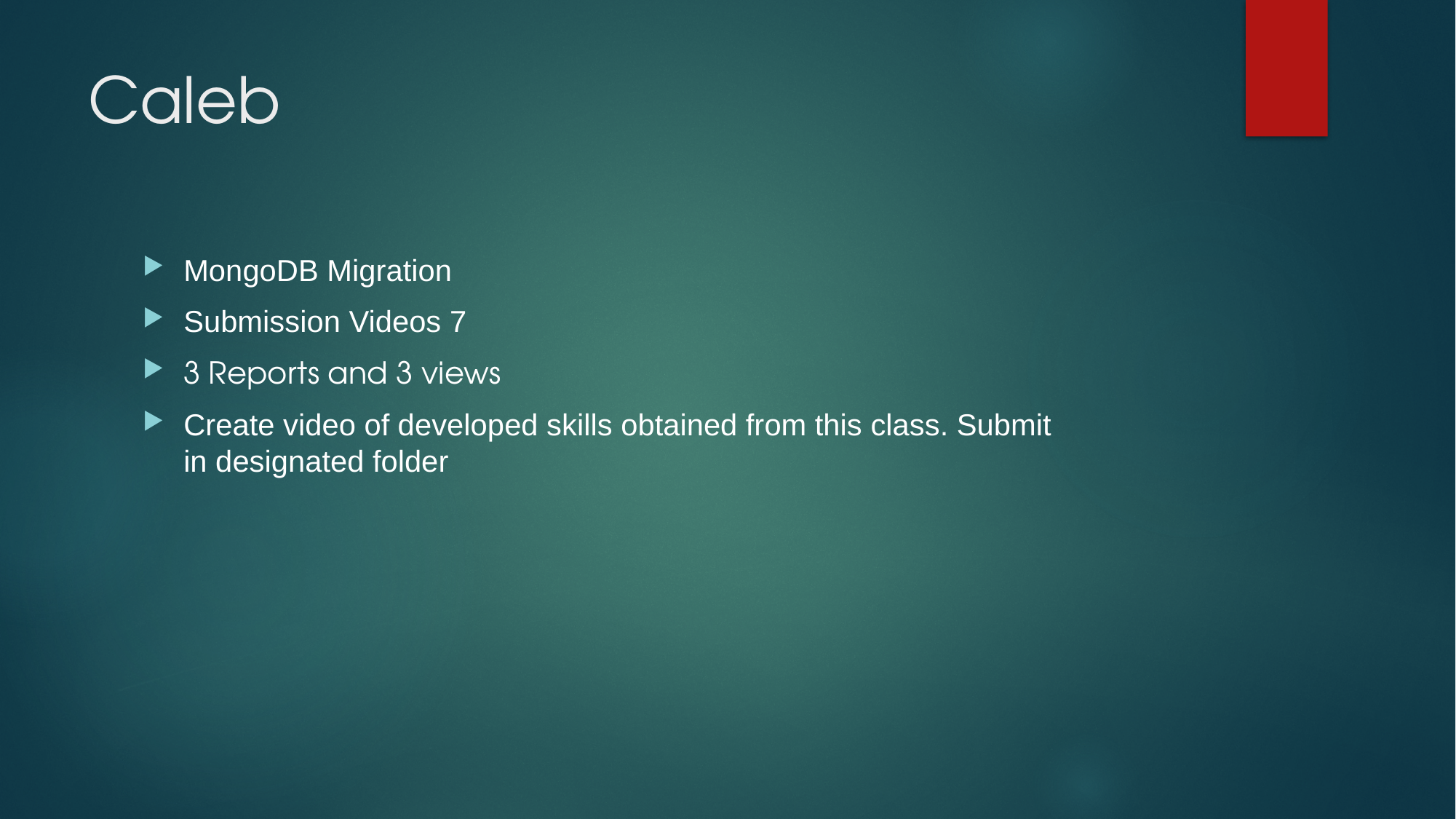

# Caleb
MongoDB Migration
Submission Videos 7
3 Reports and 3 views
Create video of developed skills obtained from this class. Submit in designated folder